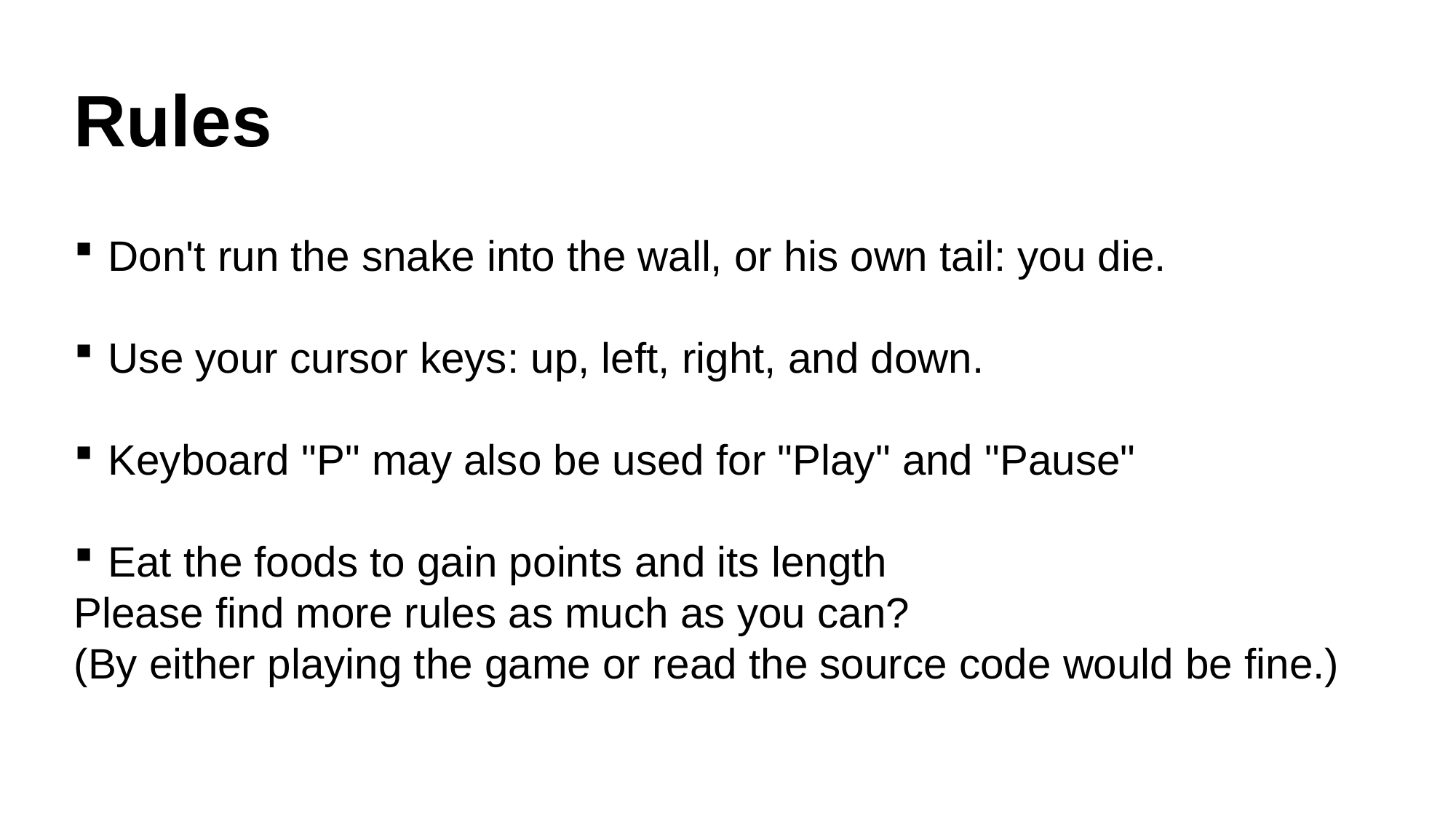

Rules
Don't run the snake into the wall, or his own tail: you die.

Use your cursor keys: up, left, right, and down.

Keyboard "P" may also be used for "Play" and "Pause"

Eat the foods to gain points and its length
Please find more rules as much as you can?
(By either playing the game or read the source code would be fine.)